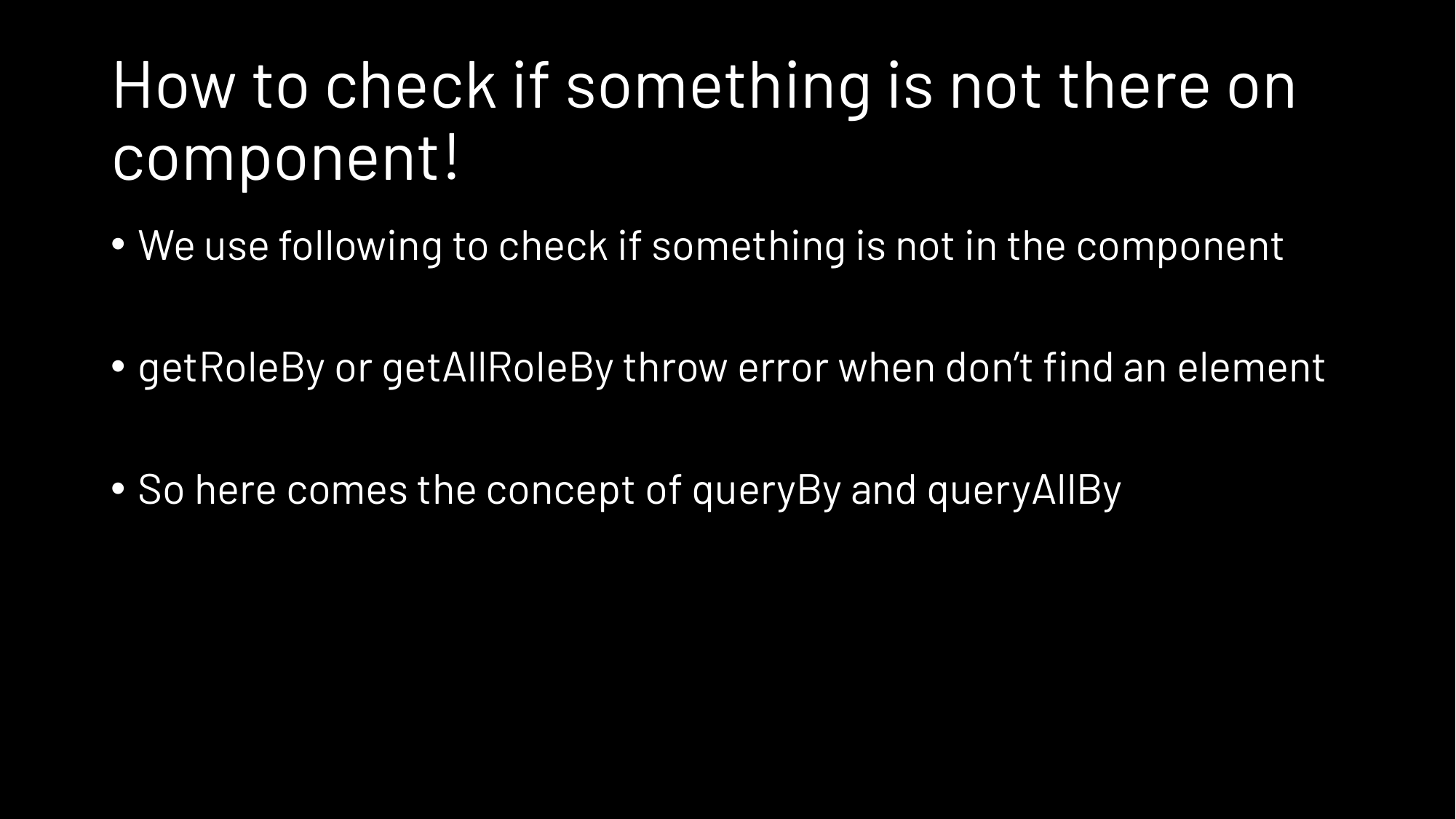

# How to check if something is not there on component!
We use following to check if something is not in the component

getRoleBy or getAllRoleBy throw error when don’t find an element

So here comes the concept of queryBy and queryAllBy